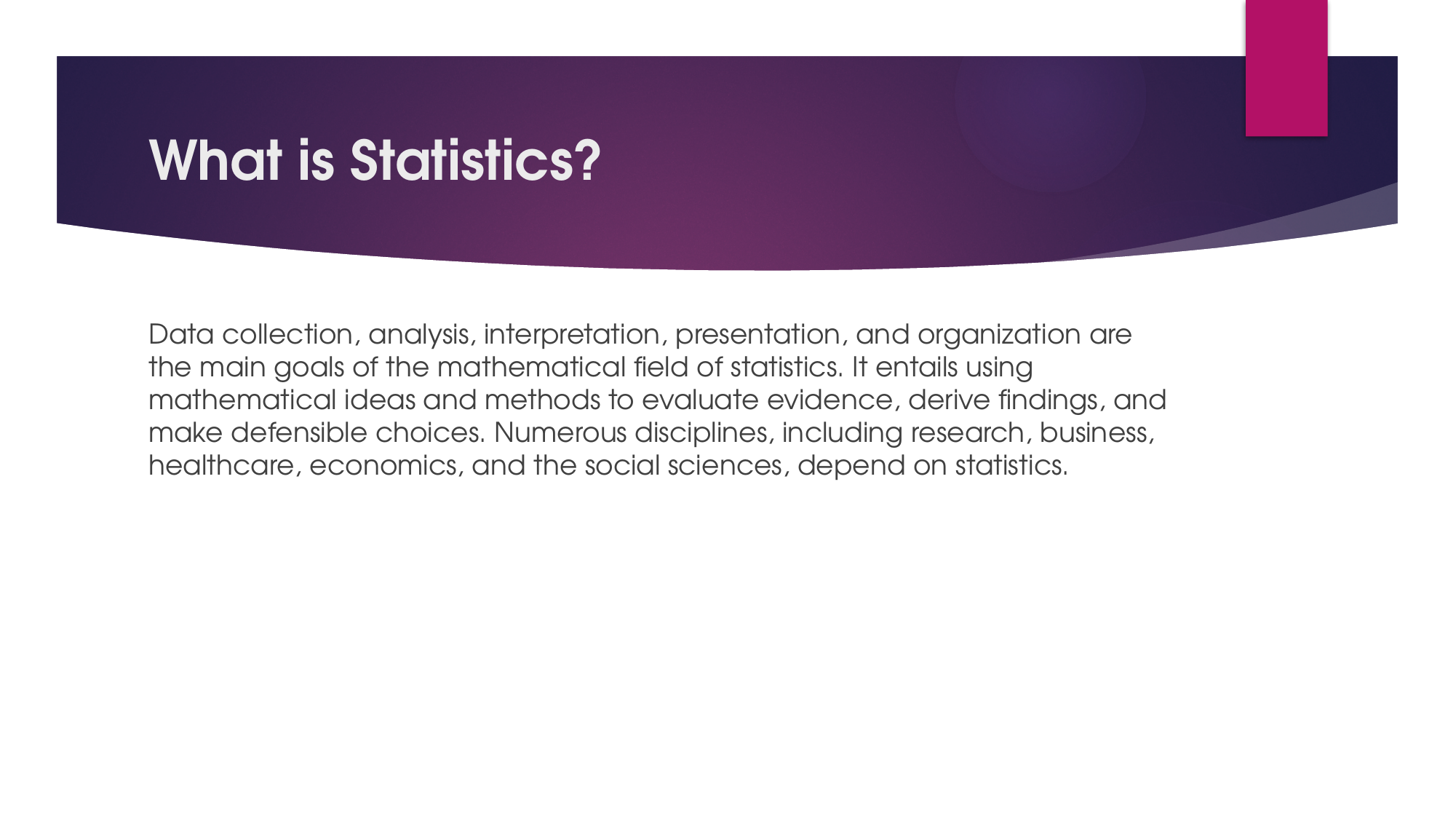

# What is Statistics?
Data collection, analysis, interpretation, presentation, and organization are the main goals of the mathematical field of statistics. It entails using mathematical ideas and methods to evaluate evidence, derive findings, and make defensible choices. Numerous disciplines, including research, business, healthcare, economics, and the social sciences, depend on statistics.